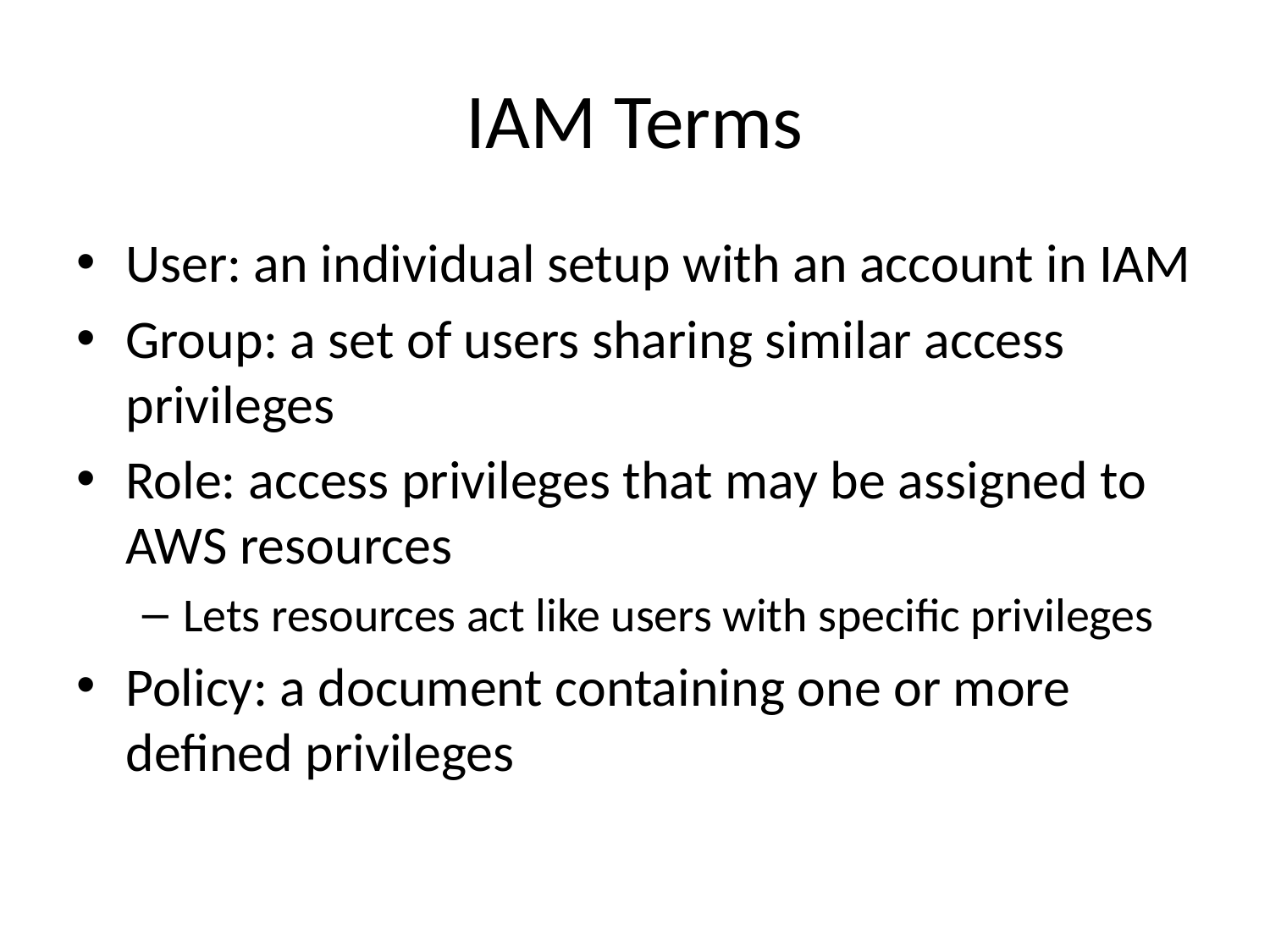

# IAM Terms
User: an individual setup with an account in IAM
Group: a set of users sharing similar access privileges
Role: access privileges that may be assigned to AWS resources
Lets resources act like users with specific privileges
Policy: a document containing one or more defined privileges